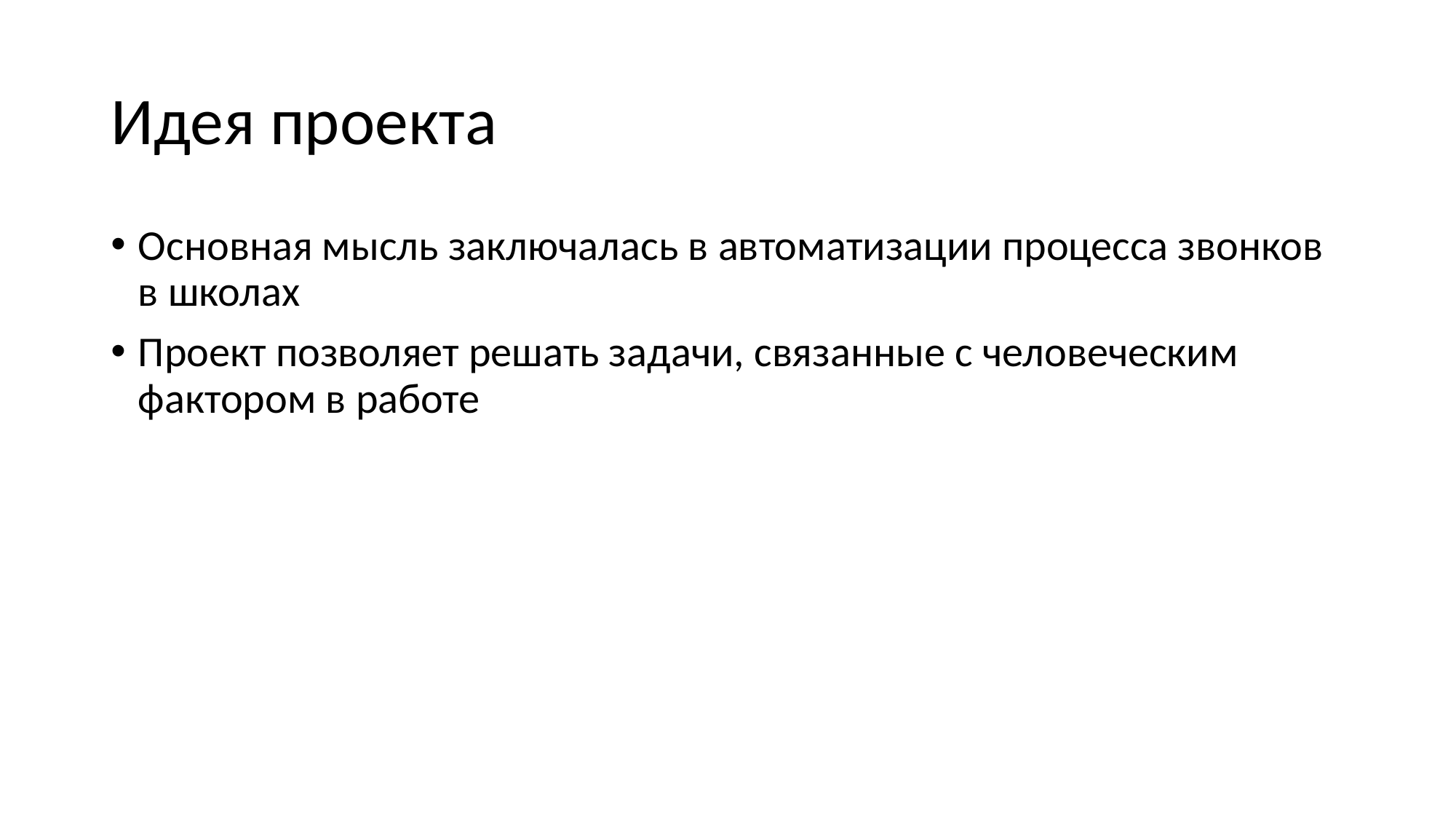

# Идея проекта
Основная мысль заключалась в автоматизации процесса звонков в школах
Проект позволяет решать задачи, связанные с человеческим фактором в работе